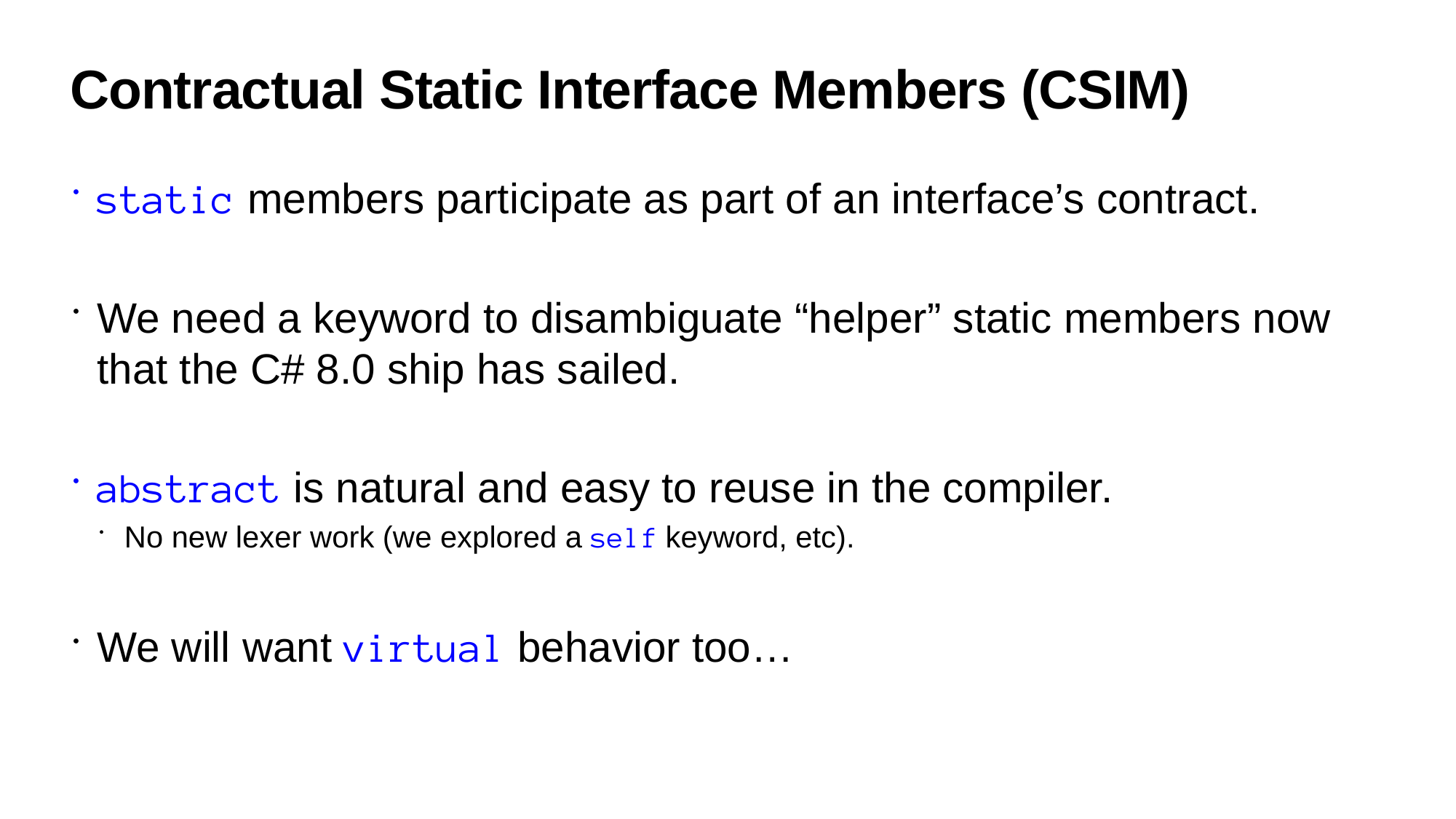

# Contractual Static Interface Members (CSIM)
static members participate as part of an interface’s contract.

We need a keyword to disambiguate “helper” static members now that the C# 8.0 ship has sailed.

abstract is natural and easy to reuse in the compiler.
No new lexer work (we explored a self keyword, etc).

We will want virtual behavior too…